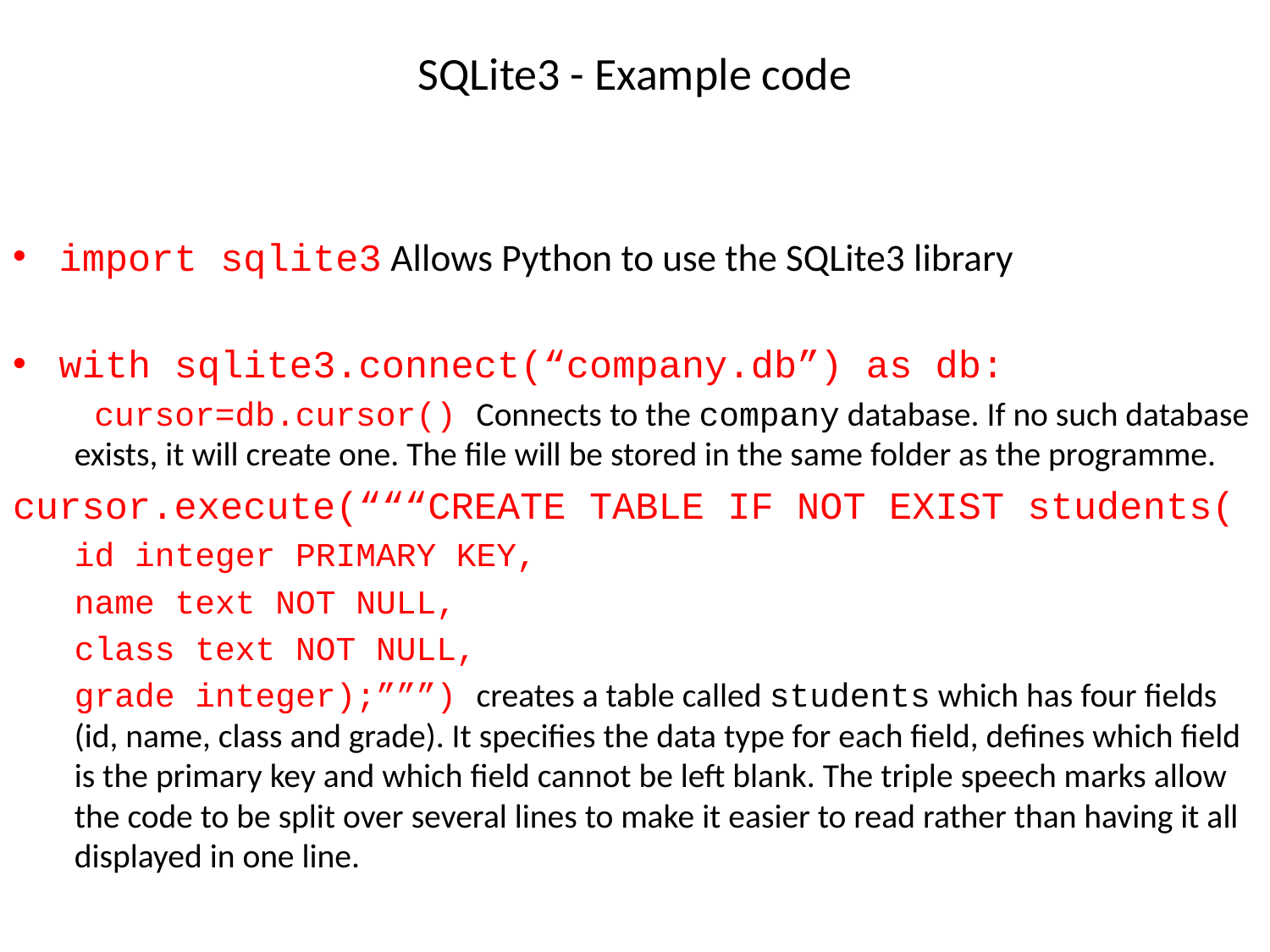

# SQLite3 - Example code
import sqlite3 Allows Python to use the SQLite3 library

with sqlite3.connect(“company.db”) as db:
 cursor=db.cursor() Connects to the company database. If no such database exists, it will create one. The file will be stored in the same folder as the programme.
cursor.execute(“““CREATE TABLE IF NOT EXIST students(
	id integer PRIMARY KEY,
	name text NOT NULL,
	class text NOT NULL,
	grade integer);”””) creates a table called students which has four fields (id, name, class and grade). It specifies the data type for each field, defines which field is the primary key and which field cannot be left blank. The triple speech marks allow the code to be split over several lines to make it easier to read rather than having it all displayed in one line.